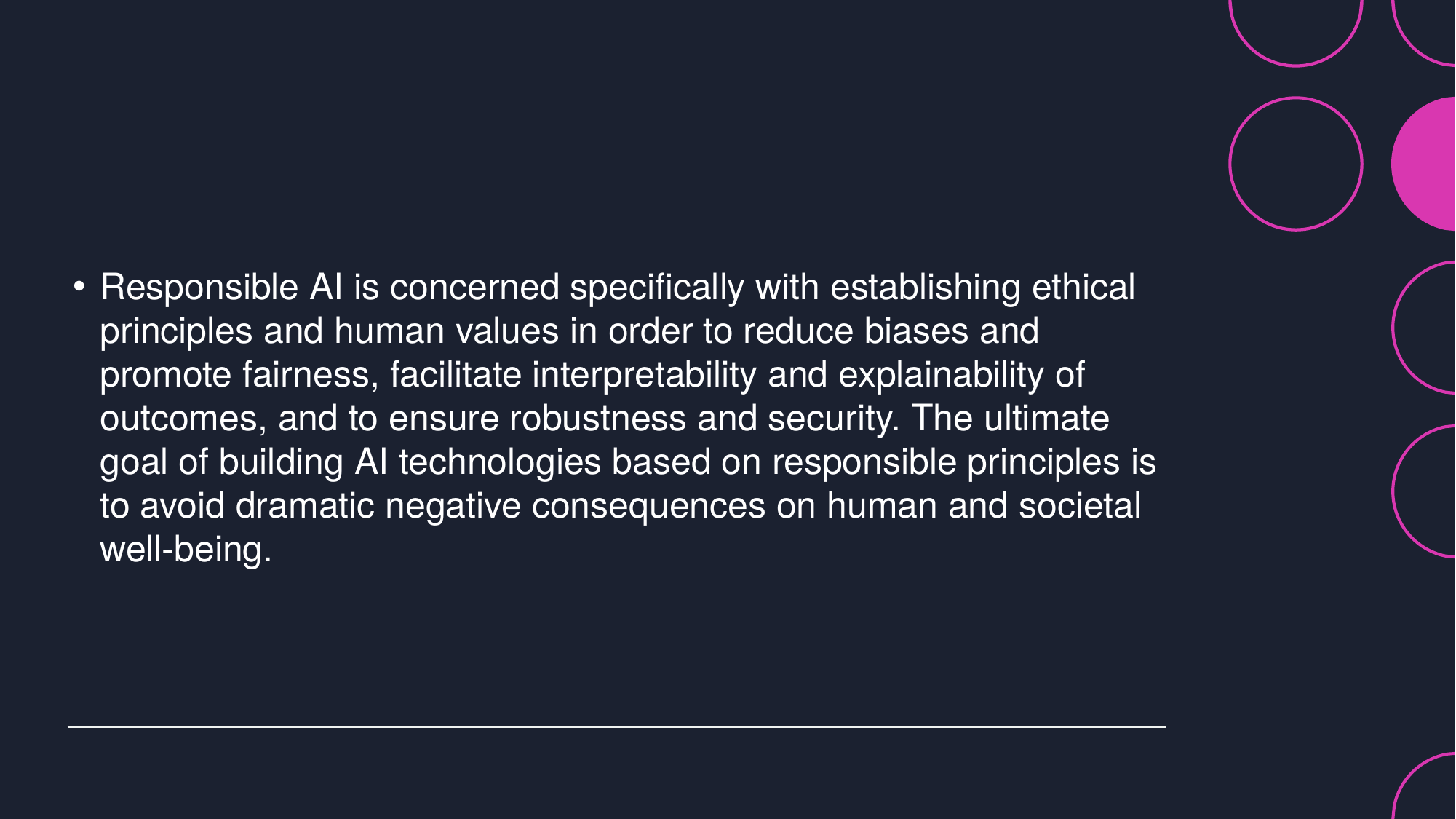

#
Responsible AI is concerned specifically with establishing ethical principles and human values in order to reduce biases and promote fairness, facilitate interpretability and explainability of outcomes, and to ensure robustness and security. The ultimate goal of building AI technologies based on responsible principles is to avoid dramatic negative consequences on human and societal well-being.